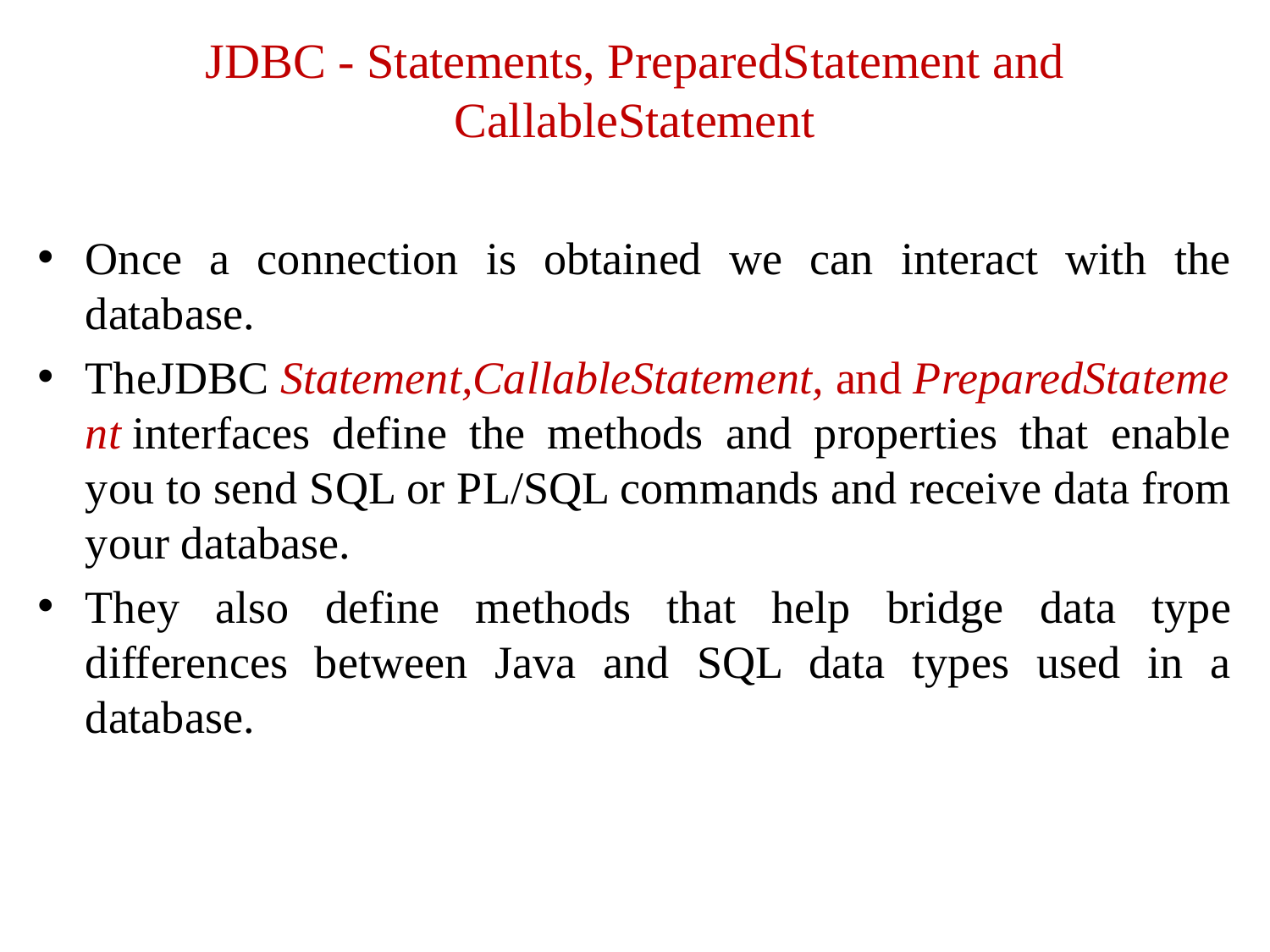

# JDBC - Statements, PreparedStatement and CallableStatement
Once a connection is obtained we can interact with the database.
TheJDBC Statement,CallableStatement, and PreparedStatement interfaces define the methods and properties that enable you to send SQL or PL/SQL commands and receive data from your database.
They also define methods that help bridge data type differences between Java and SQL data types used in a database.